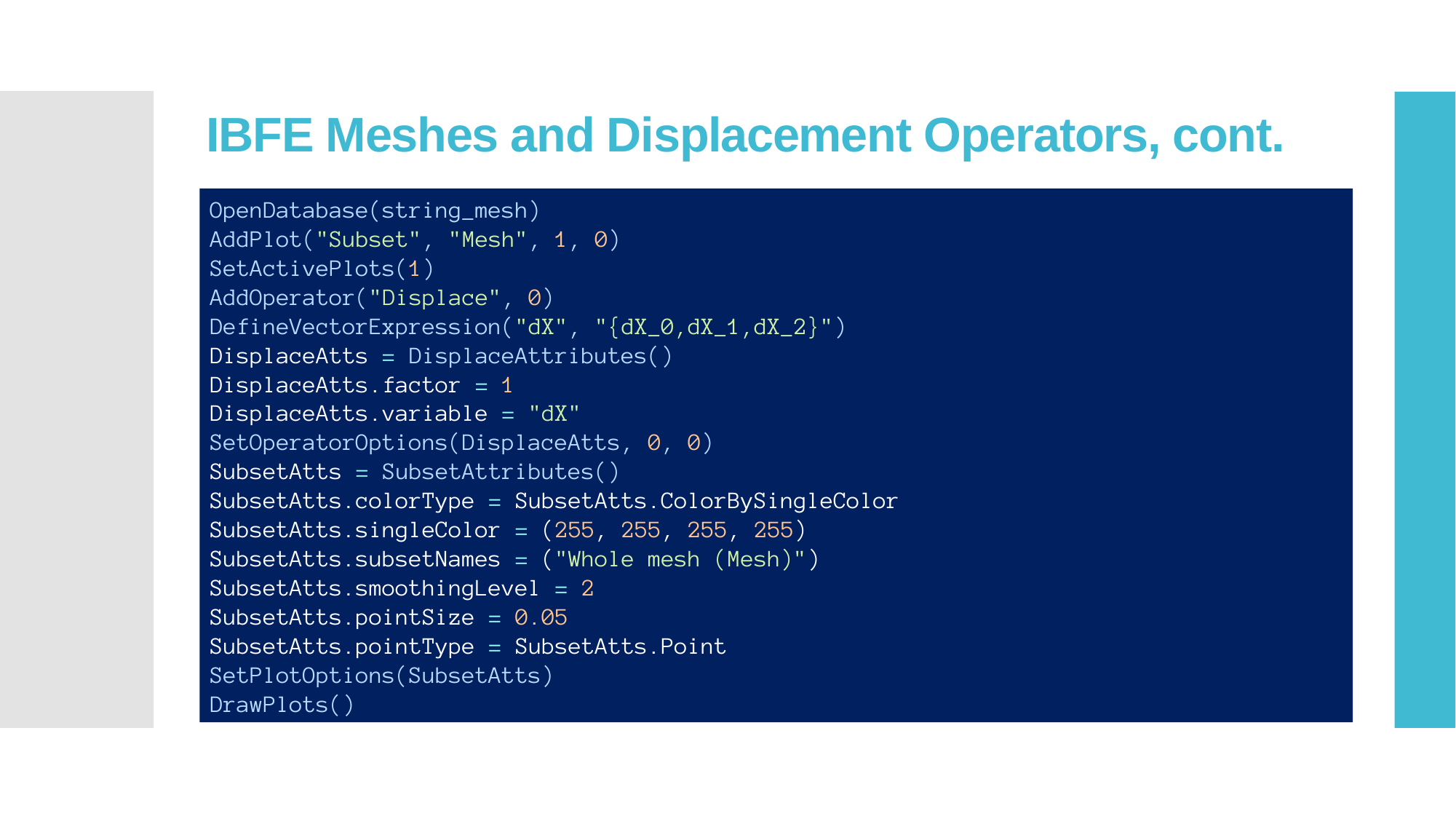

# IBFE Meshes and Displacement Operators, cont.

OpenDatabase(string_mesh)
AddPlot("Subset", "Mesh", 1, 0)
SetActivePlots(1)
AddOperator("Displace", 0)
DefineVectorExpression("dX", "{dX_0,dX_1,dX_2}")
DisplaceAtts = DisplaceAttributes()
DisplaceAtts.factor = 1
DisplaceAtts.variable = "dX"
SetOperatorOptions(DisplaceAtts, 0, 0)
SubsetAtts = SubsetAttributes()
SubsetAtts.colorType = SubsetAtts.ColorBySingleColor
SubsetAtts.singleColor = (255, 255, 255, 255)
SubsetAtts.subsetNames = ("Whole mesh (Mesh)")
SubsetAtts.smoothingLevel = 2
SubsetAtts.pointSize = 0.05
SubsetAtts.pointType = SubsetAtts.Point
SetPlotOptions(SubsetAtts)
DrawPlots()